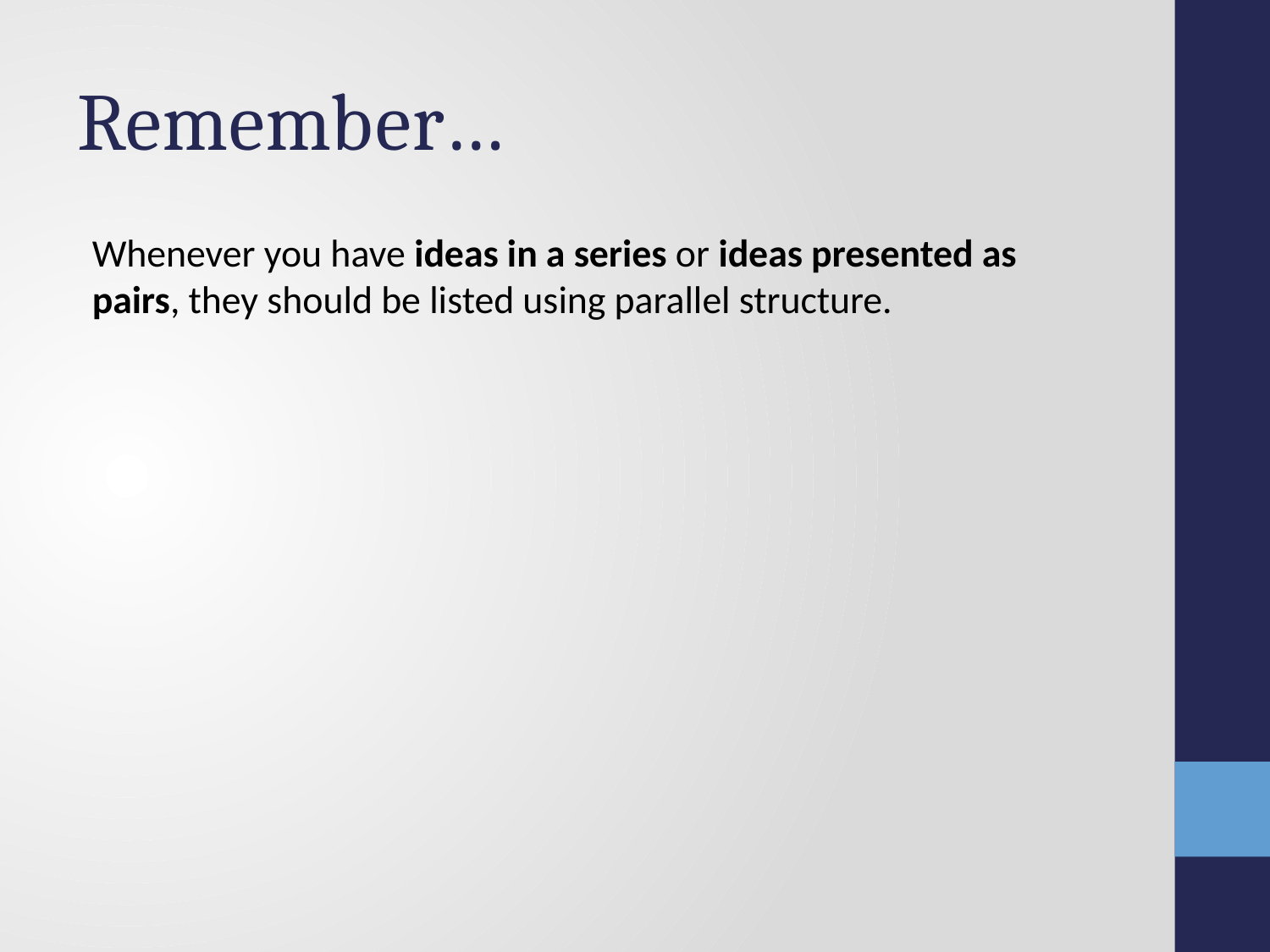

# Remember…
Whenever you have ideas in a series or ideas presented as pairs, they should be listed using parallel structure.